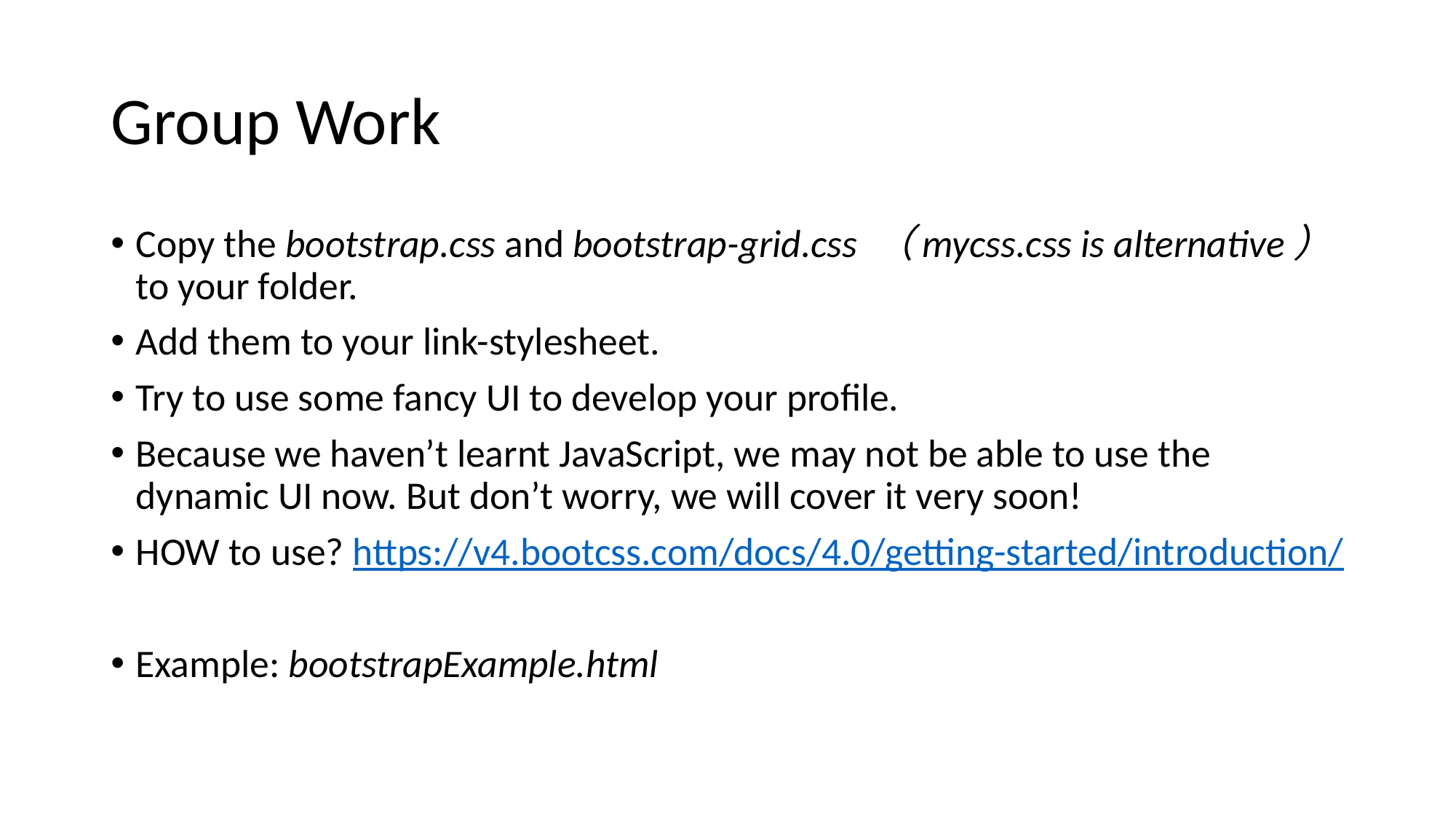

# Group Work
Copy the bootstrap.css and bootstrap-grid.css （mycss.css is alternative）to your folder.
Add them to your link-stylesheet.
Try to use some fancy UI to develop your profile.
Because we haven’t learnt JavaScript, we may not be able to use the dynamic UI now. But don’t worry, we will cover it very soon!
HOW to use? https://v4.bootcss.com/docs/4.0/getting-started/introduction/

Example: bootstrapExample.html